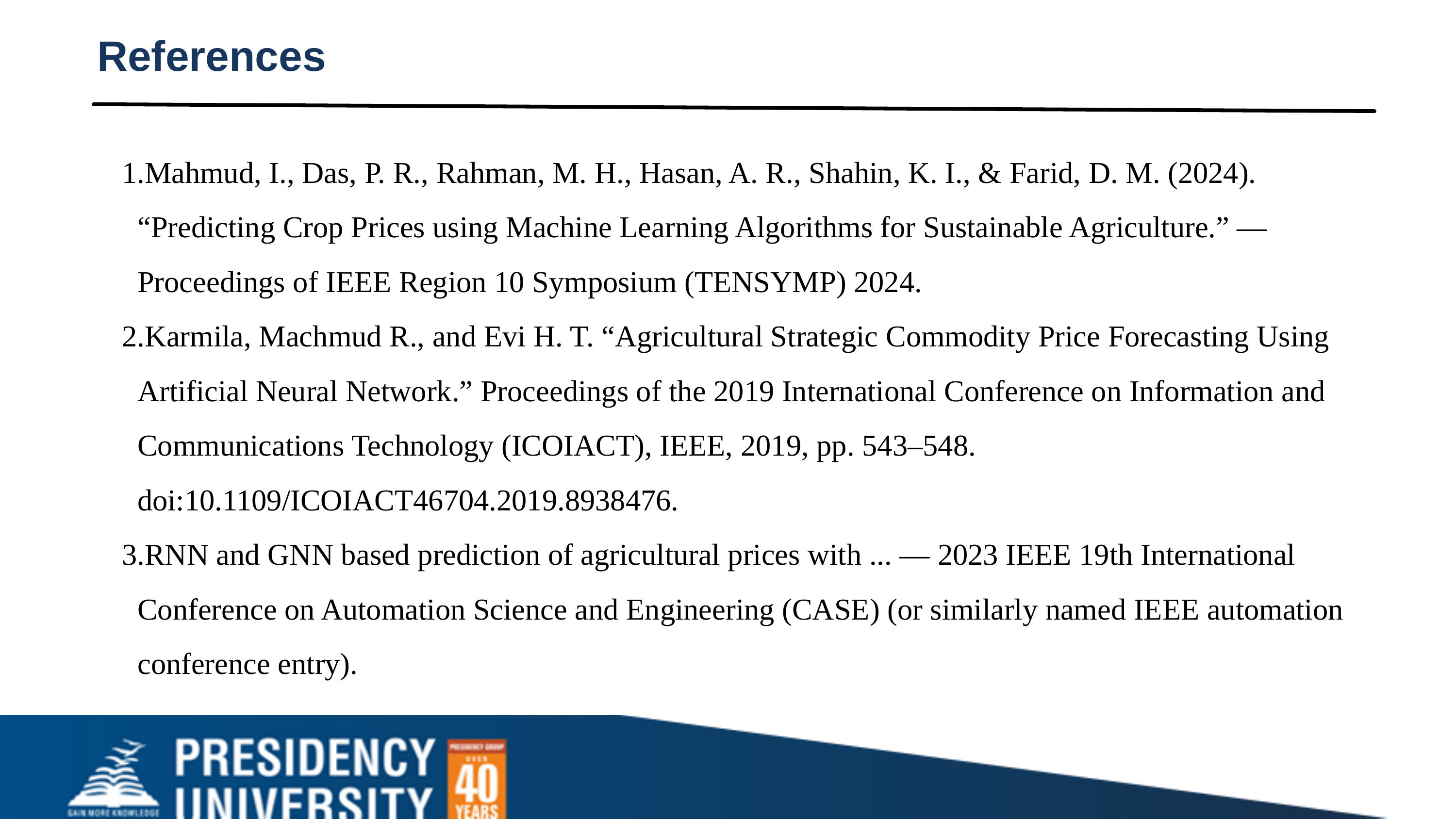

References

Mahmud, I., Das, P. R., Rahman, M. H., Hasan, A. R., Shahin, K. I., & Farid, D. M. (2024). “Predicting Crop Prices using Machine Learning Algorithms for Sustainable Agriculture.” — Proceedings of IEEE Region 10 Symposium (TENSYMP) 2024.
Karmila, Machmud R., and Evi H. T. “Agricultural Strategic Commodity Price Forecasting Using Artificial Neural Network.” Proceedings of the 2019 International Conference on Information and Communications Technology (ICOIACT), IEEE, 2019, pp. 543–548. doi:10.1109/ICOIACT46704.2019.8938476.
RNN and GNN based prediction of agricultural prices with ... — 2023 IEEE 19th International Conference on Automation Science and Engineering (CASE) (or similarly named IEEE automation conference entry).